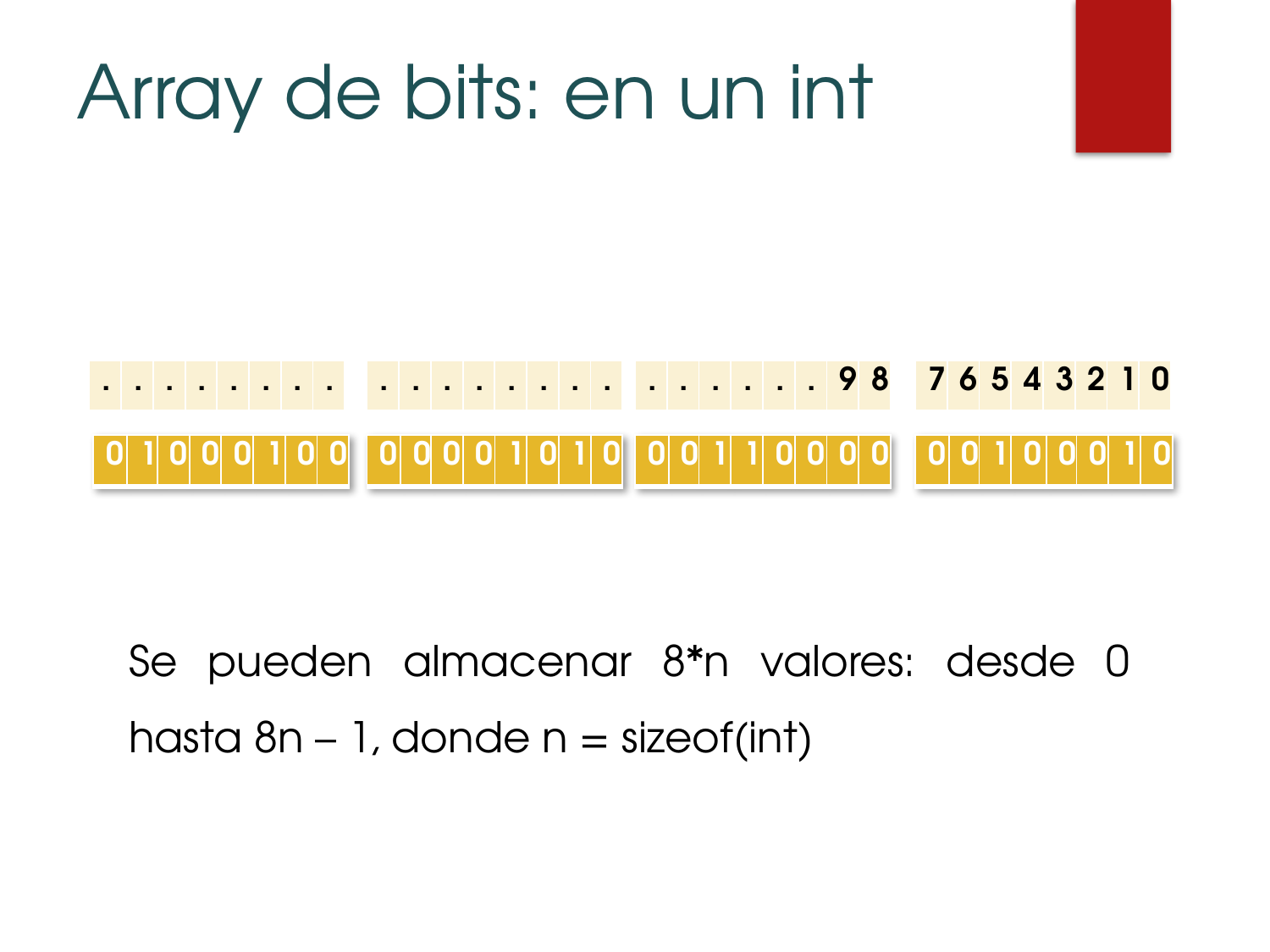

# Array de bits: en un int
| . | . | . | . | . | . | . | . |
| --- | --- | --- | --- | --- | --- | --- | --- |
| . | . | . | . | . | . | . | . |
| --- | --- | --- | --- | --- | --- | --- | --- |
| . | . | . | . | . | . | 9 | 8 |
| --- | --- | --- | --- | --- | --- | --- | --- |
| 7 | 6 | 5 | 4 | 3 | 2 | 1 | 0 |
| --- | --- | --- | --- | --- | --- | --- | --- |
| 0 | 1 | 0 | 0 | 0 | 1 | 0 | 0 |
| --- | --- | --- | --- | --- | --- | --- | --- |
| 0 | 0 | 0 | 0 | 1 | 0 | 1 | 0 |
| --- | --- | --- | --- | --- | --- | --- | --- |
| 0 | 0 | 1 | 1 | 0 | 0 | 0 | 0 |
| --- | --- | --- | --- | --- | --- | --- | --- |
| 0 | 0 | 1 | 0 | 0 | 0 | 1 | 0 |
| --- | --- | --- | --- | --- | --- | --- | --- |
Se pueden almacenar 8*n valores: desde 0 hasta 8n – 1, donde n = sizeof(int)